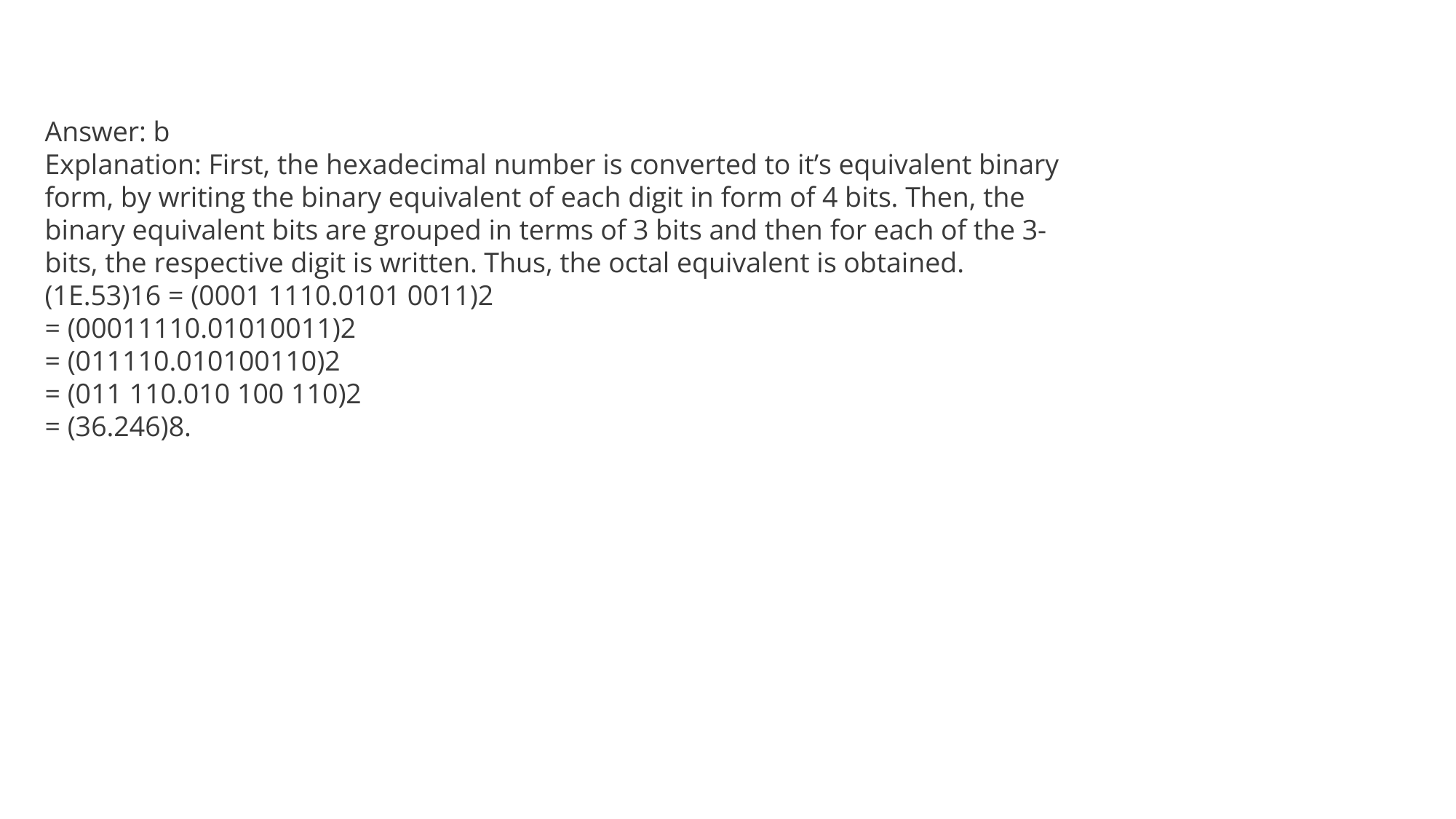

Answer: b
Explanation: First, the hexadecimal number is converted to it’s equivalent binary form, by writing the binary equivalent of each digit in form of 4 bits. Then, the binary equivalent bits are grouped in terms of 3 bits and then for each of the 3-bits, the respective digit is written. Thus, the octal equivalent is obtained.
(1E.53)16 = (0001 1110.0101 0011)2
= (00011110.01010011)2
= (011110.010100110)2
= (011 110.010 100 110)2
= (36.246)8.